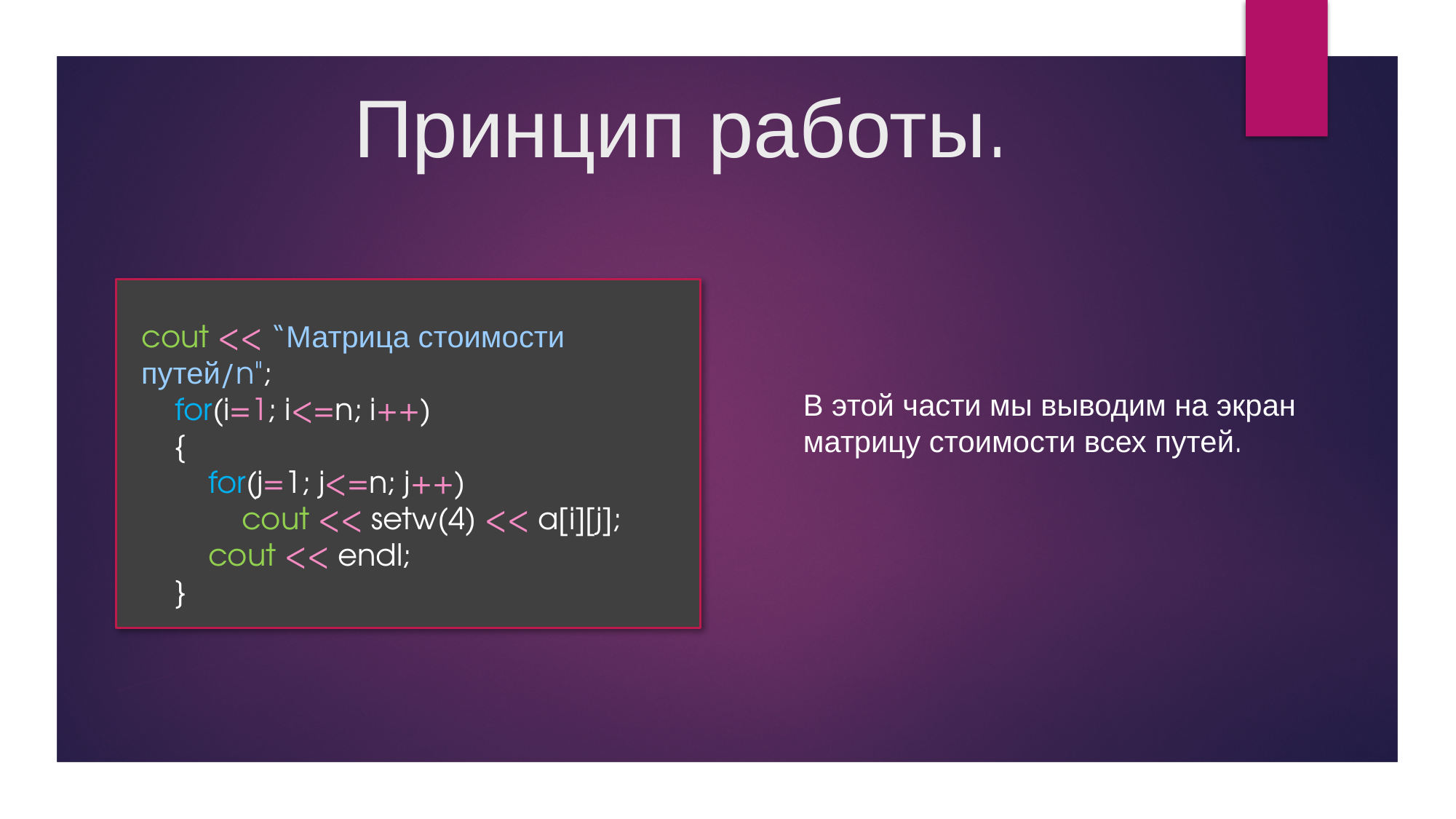

# Принцип работы.

cout << “Матрица стоимости путей/n";
    for(i=1; i<=n; i++)
    {
        for(j=1; j<=n; j++)
            cout << setw(4) << a[i][j];
        cout << endl;
    }
В этой части мы выводим на экран матрицу стоимости всех путей.